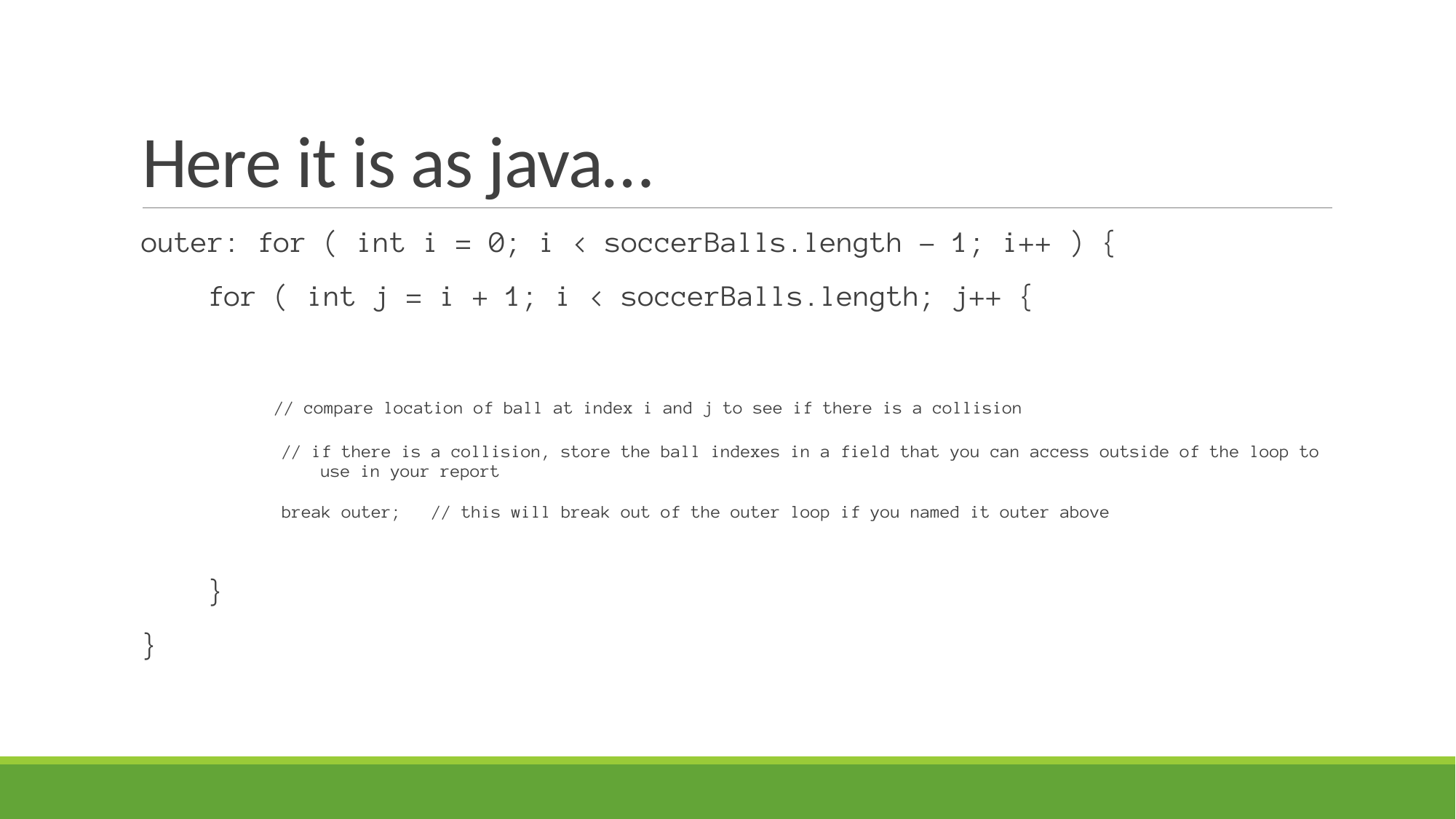

# Here it is as java…
outer: for ( int i = 0; i < soccerBalls.length - 1; i++ ) {
    for ( int j = i + 1; i < soccerBalls.length; j++ {

        // compare location of ball at index i and j to see if there is a collision
              // if there is a collision, store the ball indexes in a field that you can access outside of the loop to 	       use in your report
              break outer;   // this will break out of the outer loop if you named it outer above

    }
}